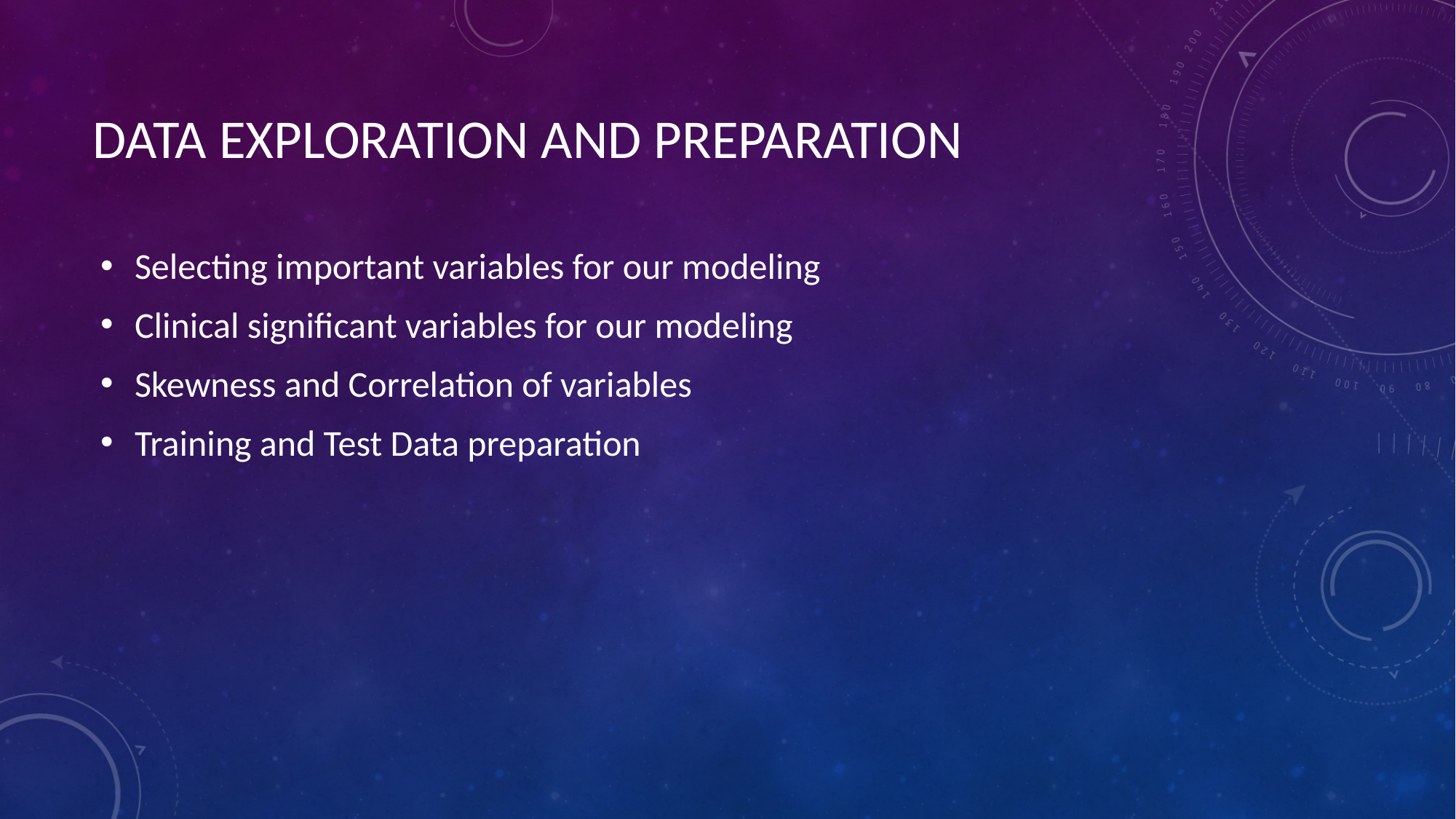

# Data exploration and preparation
Selecting important variables for our modeling
Clinical significant variables for our modeling
Skewness and Correlation of variables
Training and Test Data preparation